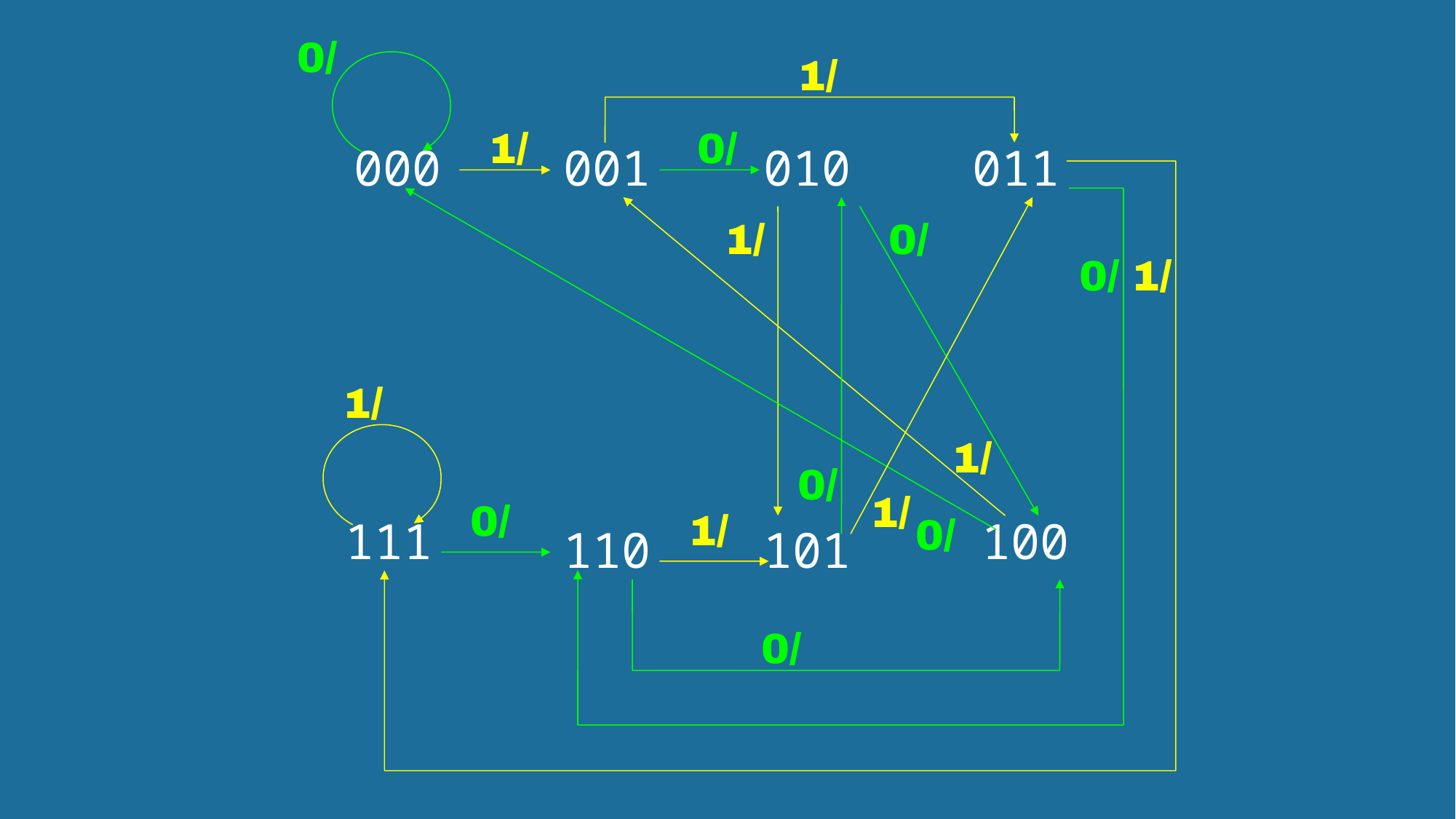

0/

1/

1/

0/

000
001
010
011

1/

0/

0/

1/

0/

1/
1/

0/
1/

0/

1/

111
100
110
101

0/